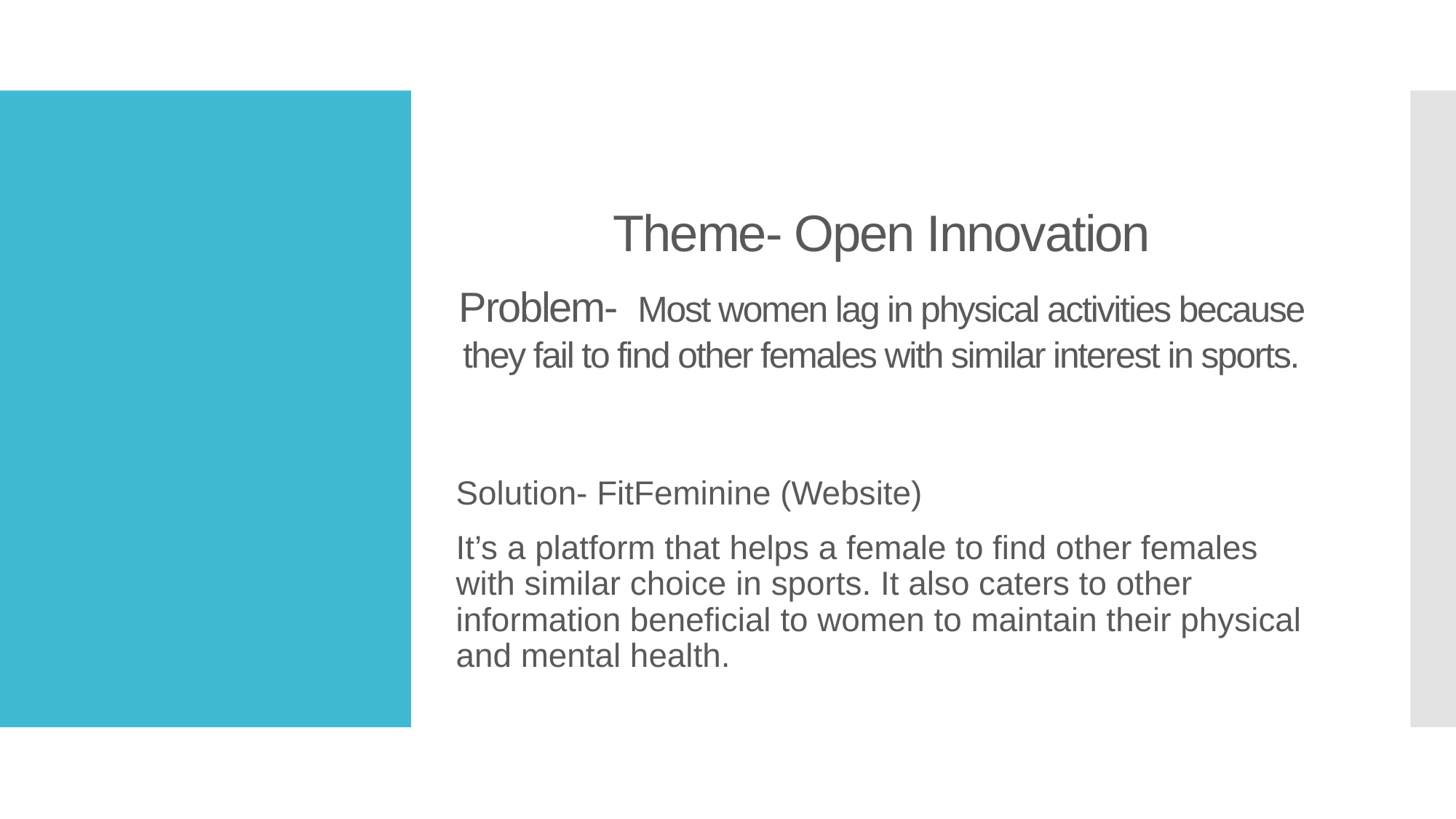

# Theme- Open Innovation Problem- Most women lag in physical activities because they fail to find other females with similar interest in sports.
Solution- FitFeminine (Website)
It’s a platform that helps a female to find other females with similar choice in sports. It also caters to other information beneficial to women to maintain their physical and mental health.